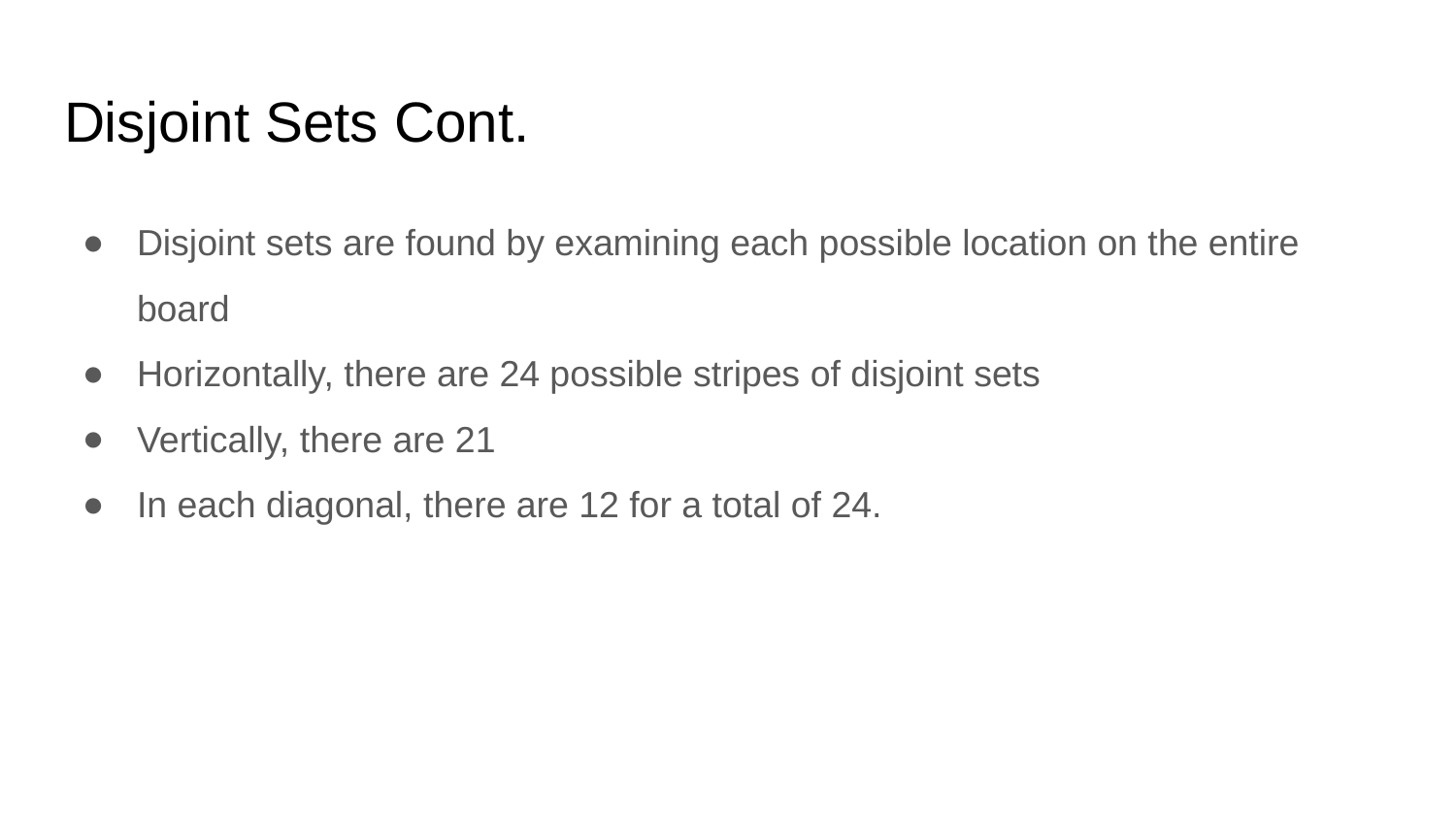

# Disjoint Sets Cont.
Disjoint sets are found by examining each possible location on the entire board
Horizontally, there are 24 possible stripes of disjoint sets
Vertically, there are 21
In each diagonal, there are 12 for a total of 24.